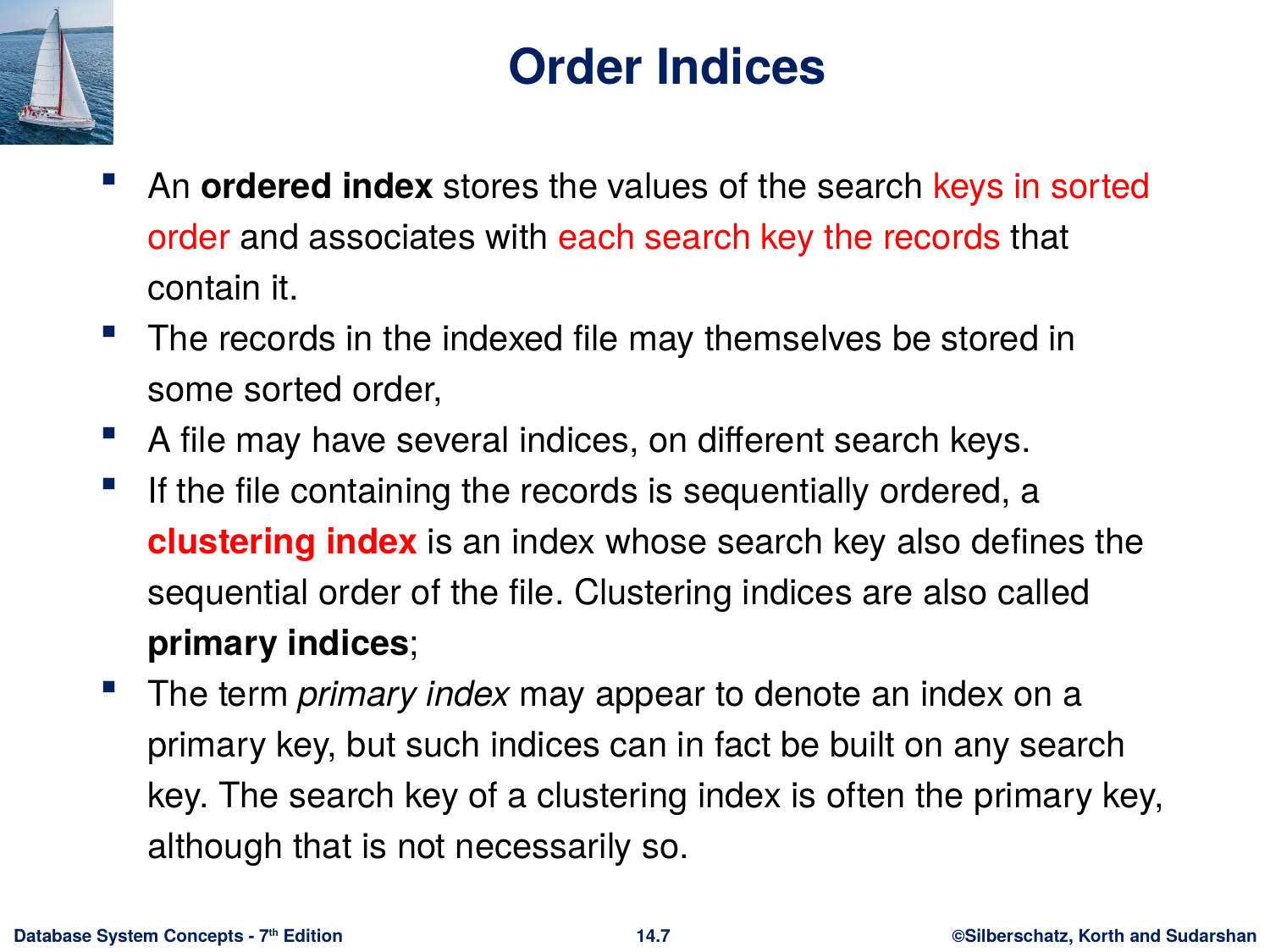

# Order Indices
An ordered index stores the values of the search keys in sorted order and associates with each search key the records that contain it.
The records in the indexed file may themselves be stored in some sorted order,
A file may have several indices, on different search keys.
If the file containing the records is sequentially ordered, a clustering index is an index whose search key also defines the sequential order of the file. Clustering indices are also called primary indices;
The term primary index may appear to denote an index on a primary key, but such indices can in fact be built on any search key. The search key of a clustering index is often the primary key, although that is not necessarily so.